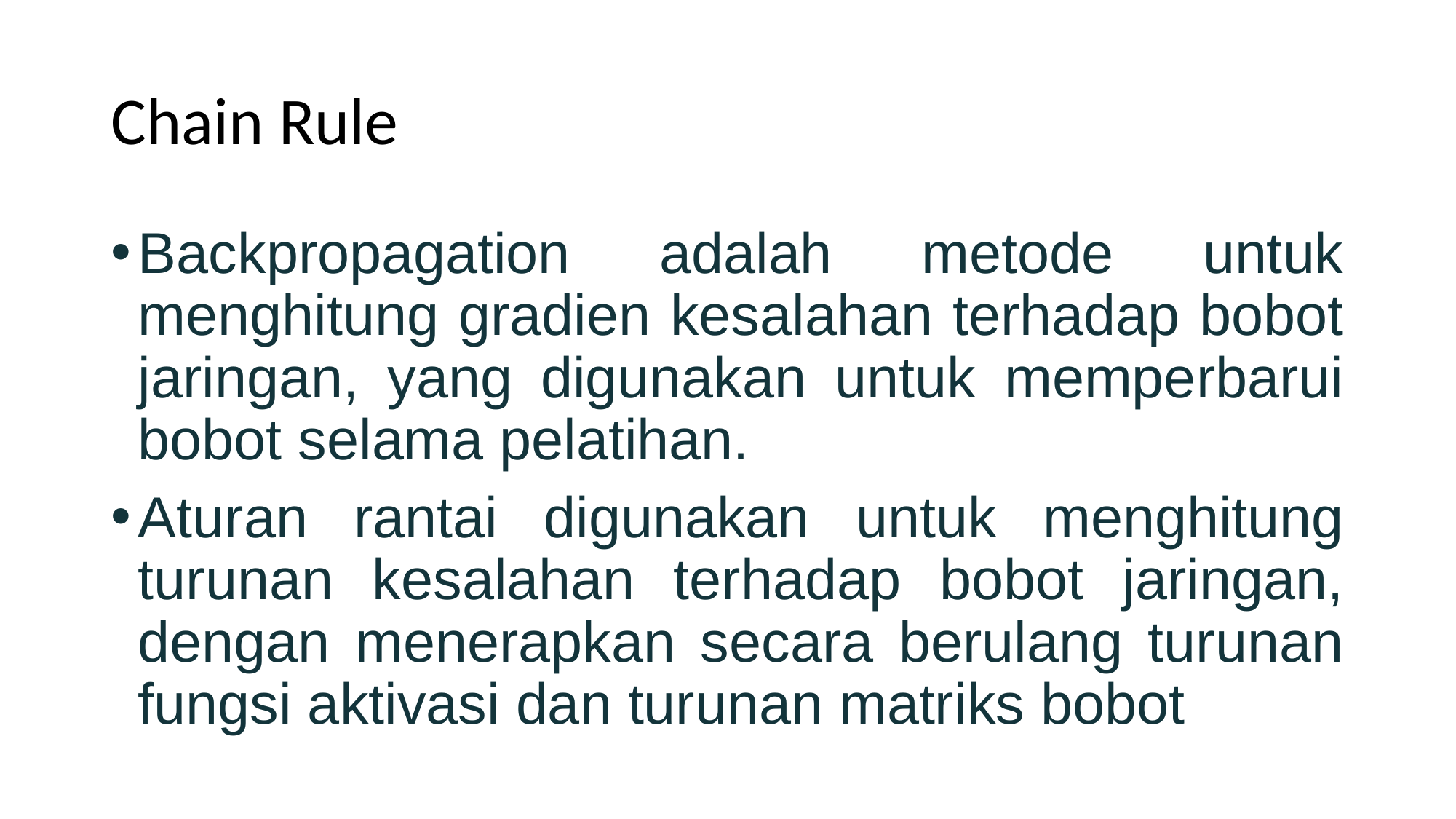

# Chain Rule
Backpropagation adalah metode untuk menghitung gradien kesalahan terhadap bobot jaringan, yang digunakan untuk memperbarui bobot selama pelatihan.
Aturan rantai digunakan untuk menghitung turunan kesalahan terhadap bobot jaringan, dengan menerapkan secara berulang turunan fungsi aktivasi dan turunan matriks bobot